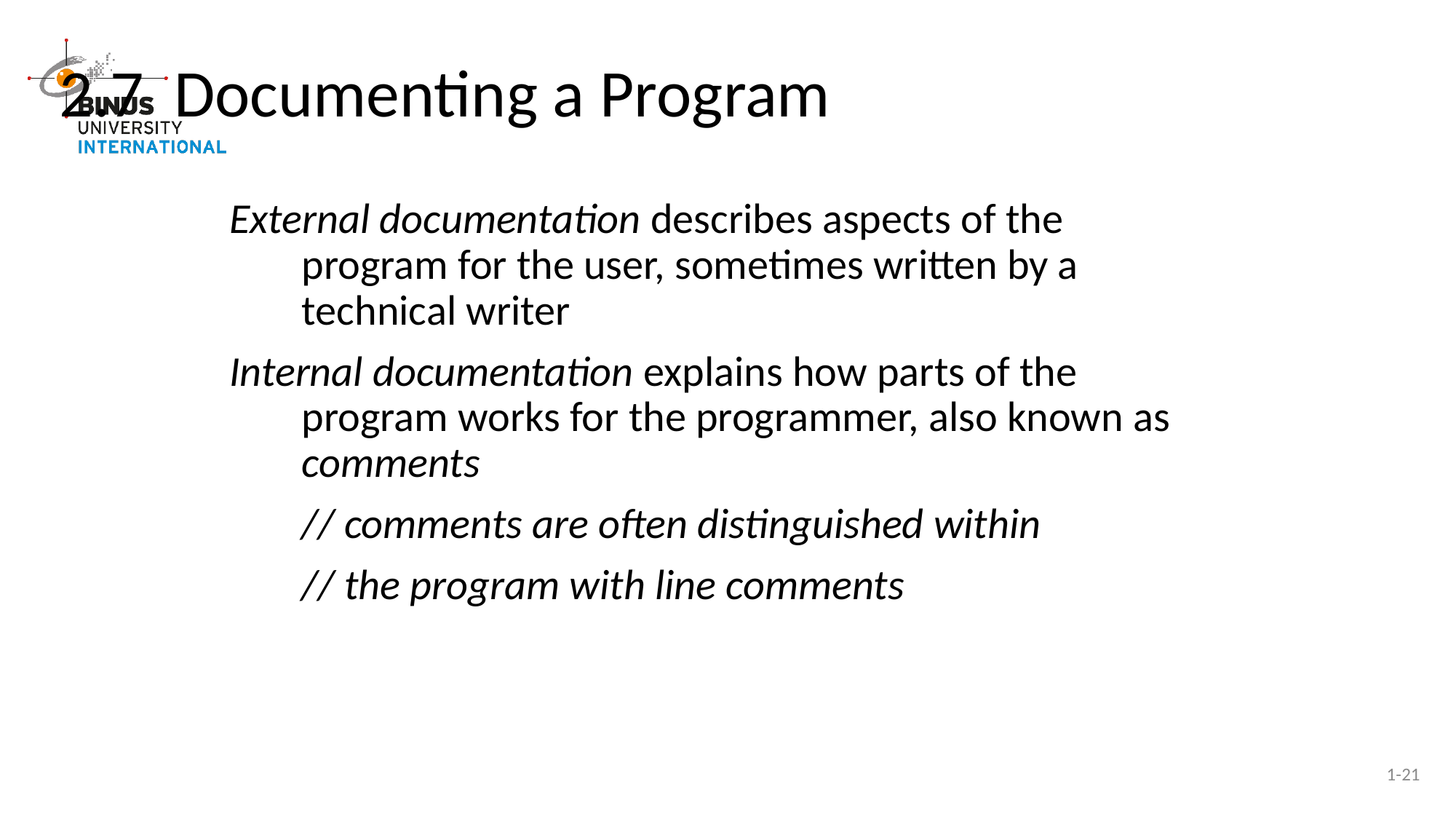

# 2.7  Documenting a Program
External documentation describes aspects of the program for the user, sometimes written by a technical writer
Internal documentation explains how parts of the program works for the programmer, also known as comments
	// comments are often distinguished within
	// the program with line comments
1-21